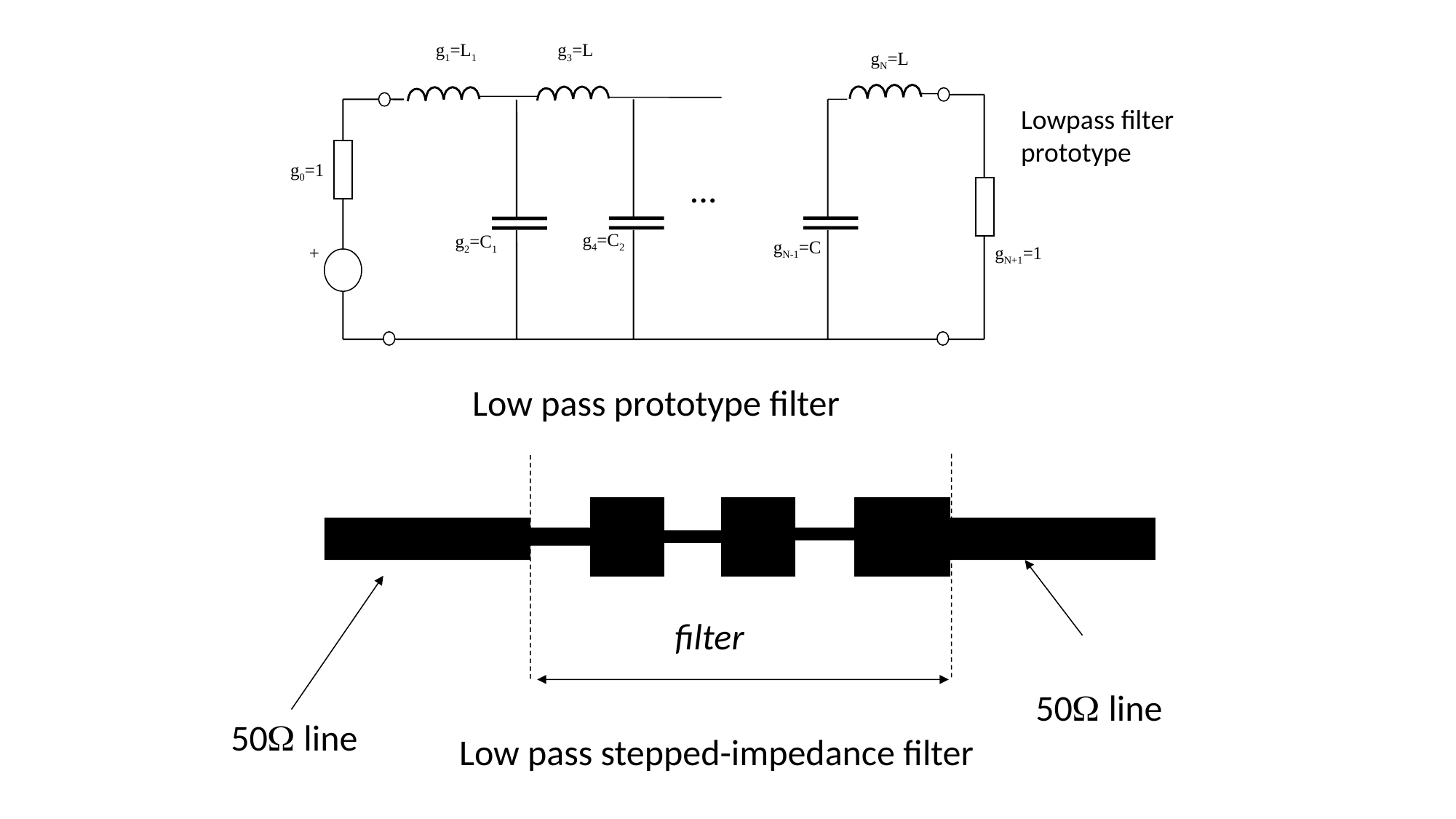

g1=L1
g3=L
gN=L

g0=1
…

g4=C2
g2=C1
gN-1=C
+

gN+1=1

Lowpass filter prototype
Low pass prototype filter

filter

50Ω line
50Ω line
Low pass stepped-impedance filter